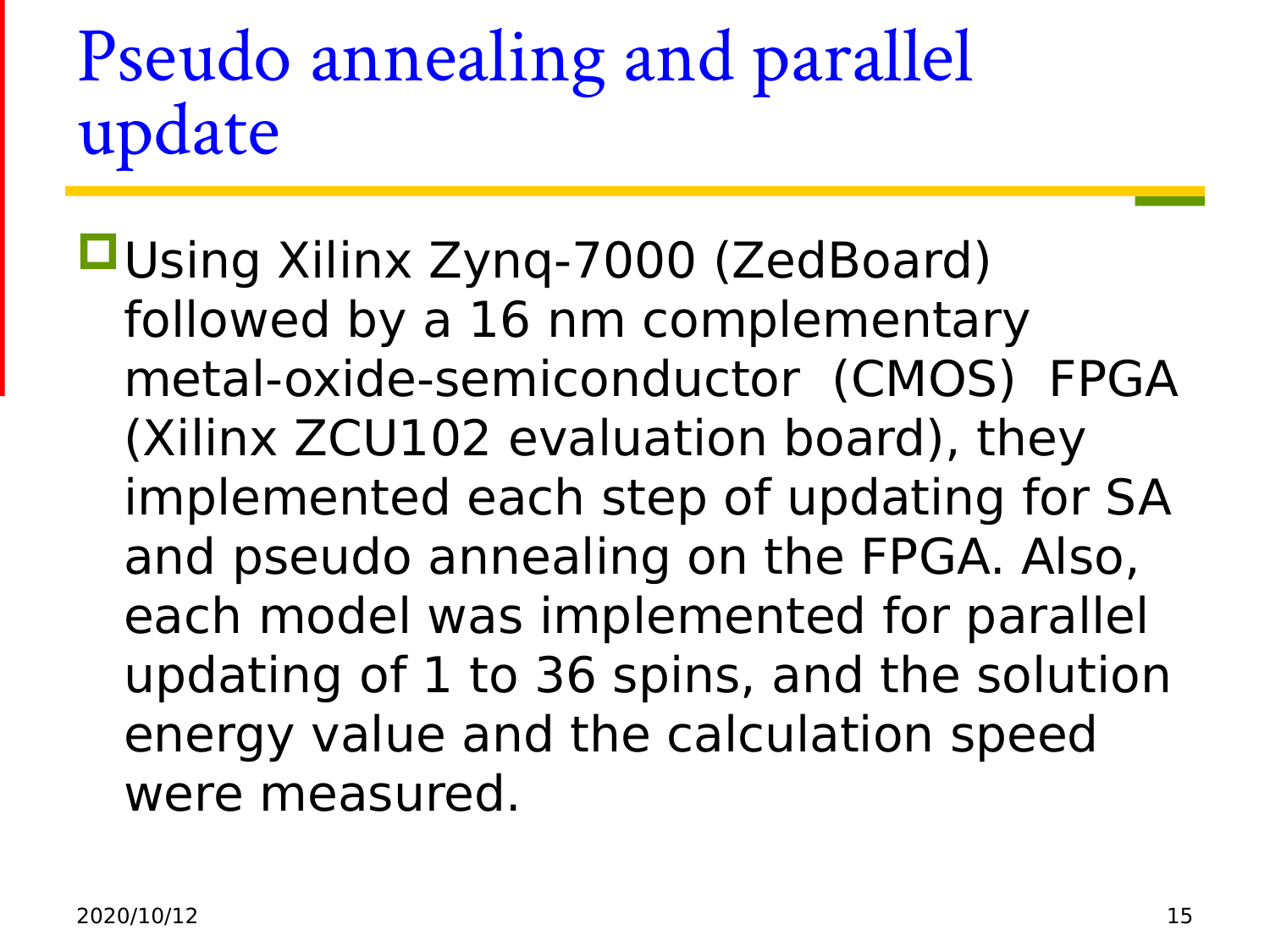

# Pseudo annealing and parallel update
Using Xilinx Zynq-7000 (ZedBoard) followed by a 16 nm complementary  metal-oxide-semiconductor  (CMOS)  FPGA (Xilinx ZCU102 evaluation board), they implemented each step of updating for SA and pseudo annealing on the FPGA. Also, each model was implemented for parallel updating of 1 to 36 spins, and the solution energy value and the calculation speed were measured.
2020/10/12
15